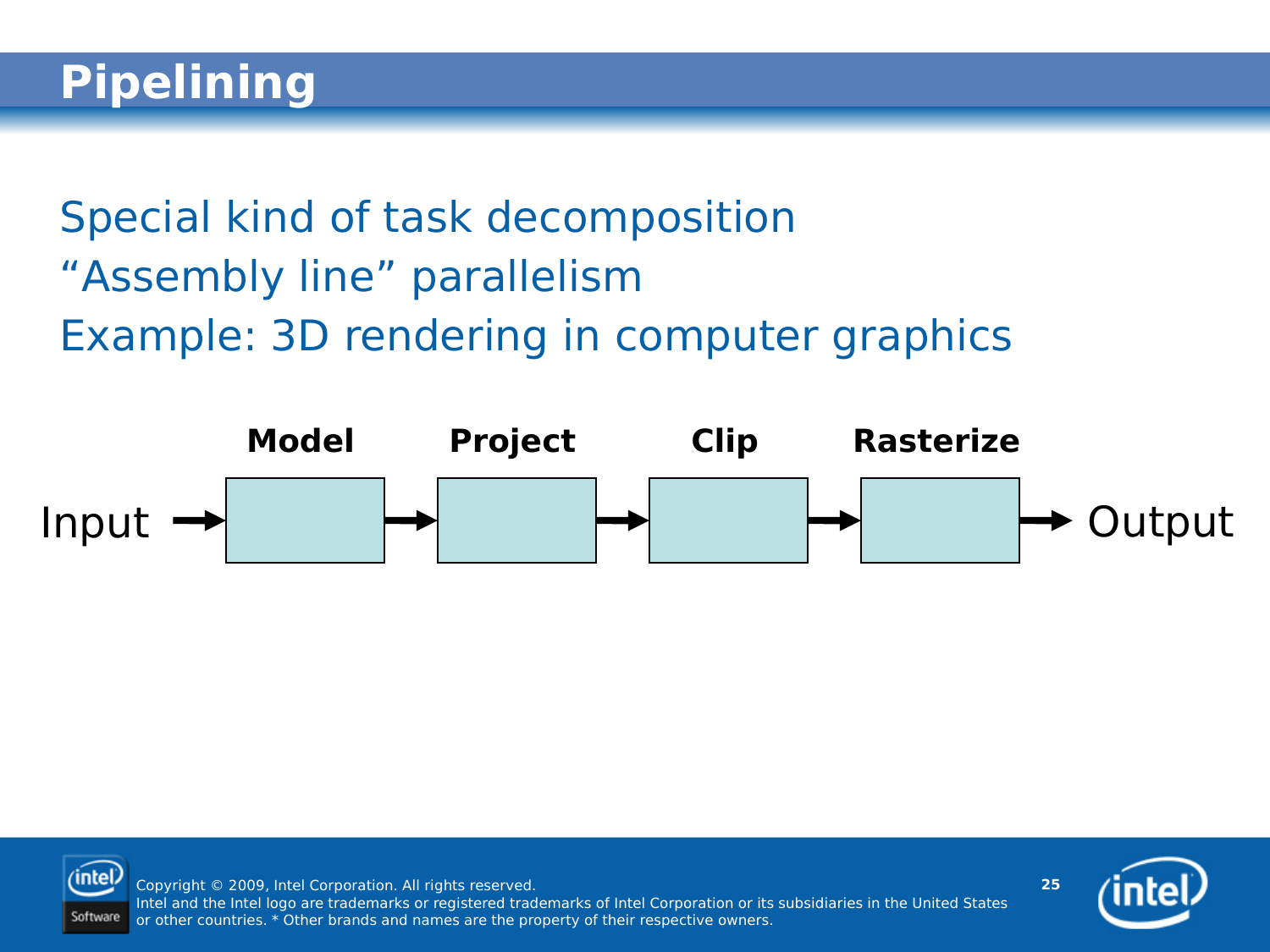

# Pipelining
Special kind of task decomposition
“Assembly line” parallelism
Example: 3D rendering in computer graphics
Model
Project
Clip
Rasterize

Output
Input

25